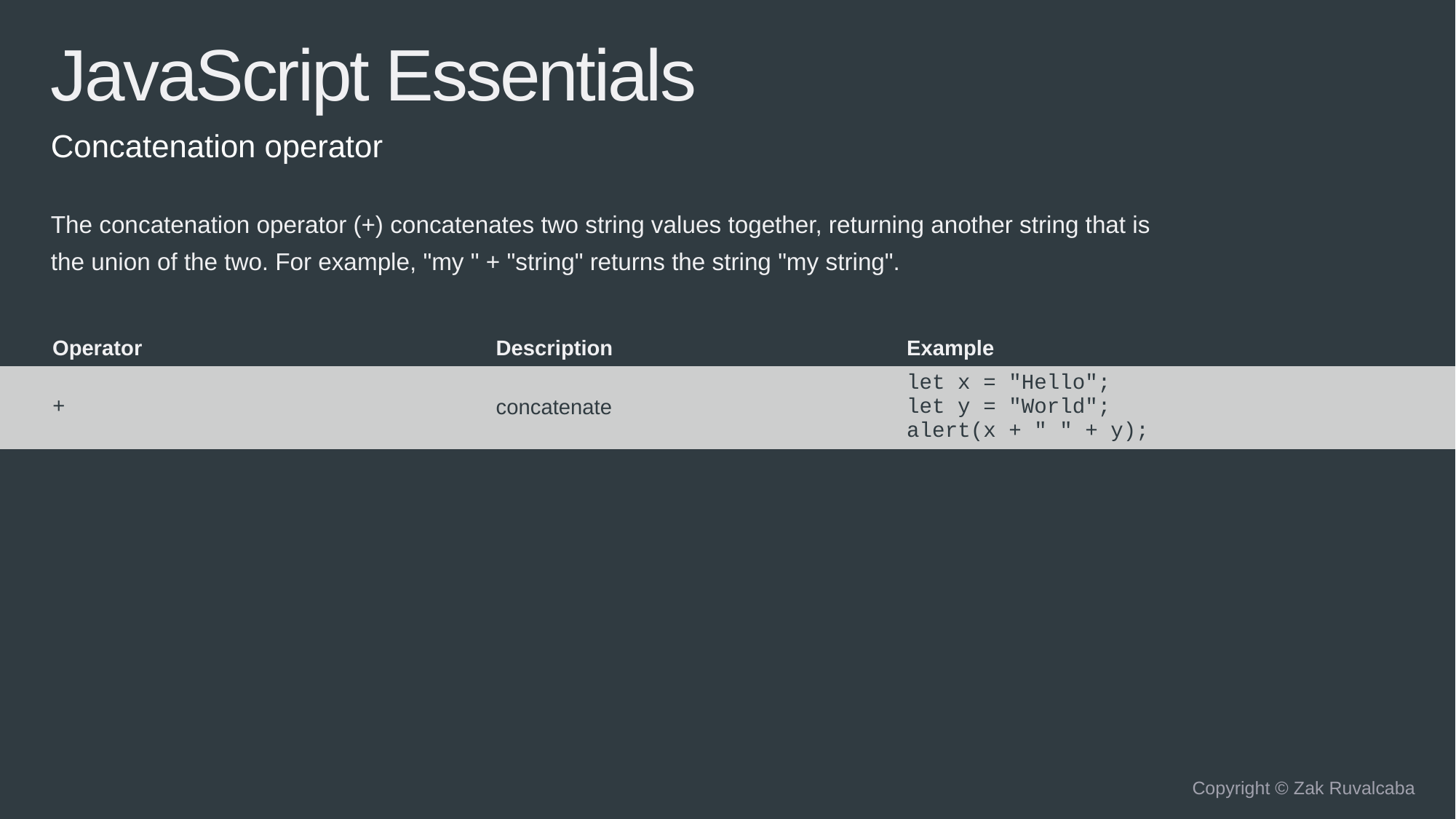

# JavaScript Essentials
Concatenation operator
The concatenation operator (+) concatenates two string values together, returning another string that is the union of the two. For example, "my " + "string" returns the string "my string".
| Operator | Description | Example |
| --- | --- | --- |
| + | concatenate | let x = "Hello"; let y = "World"; alert(x + " " + y); |